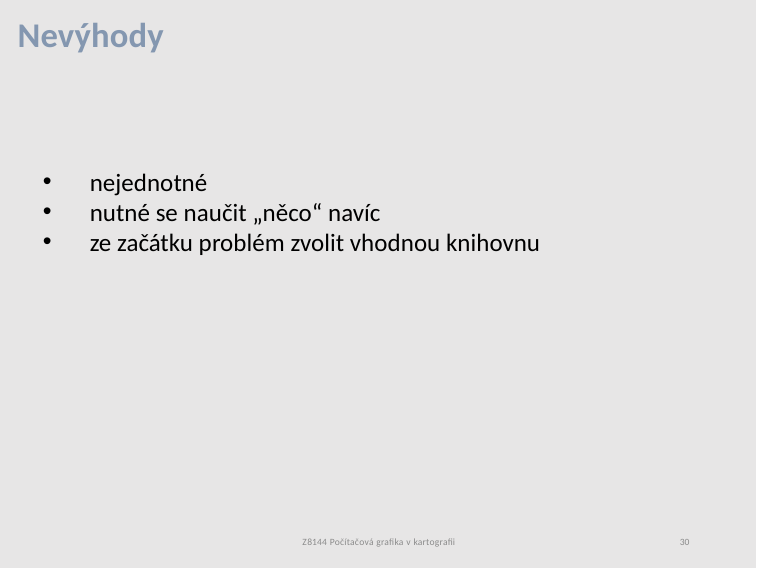

# Nevýhody
nejednotné
nutné se naučit „něco“ navíc
ze začátku problém zvolit vhodnou knihovnu
Z8144 Počítačová grafika v kartografii
30